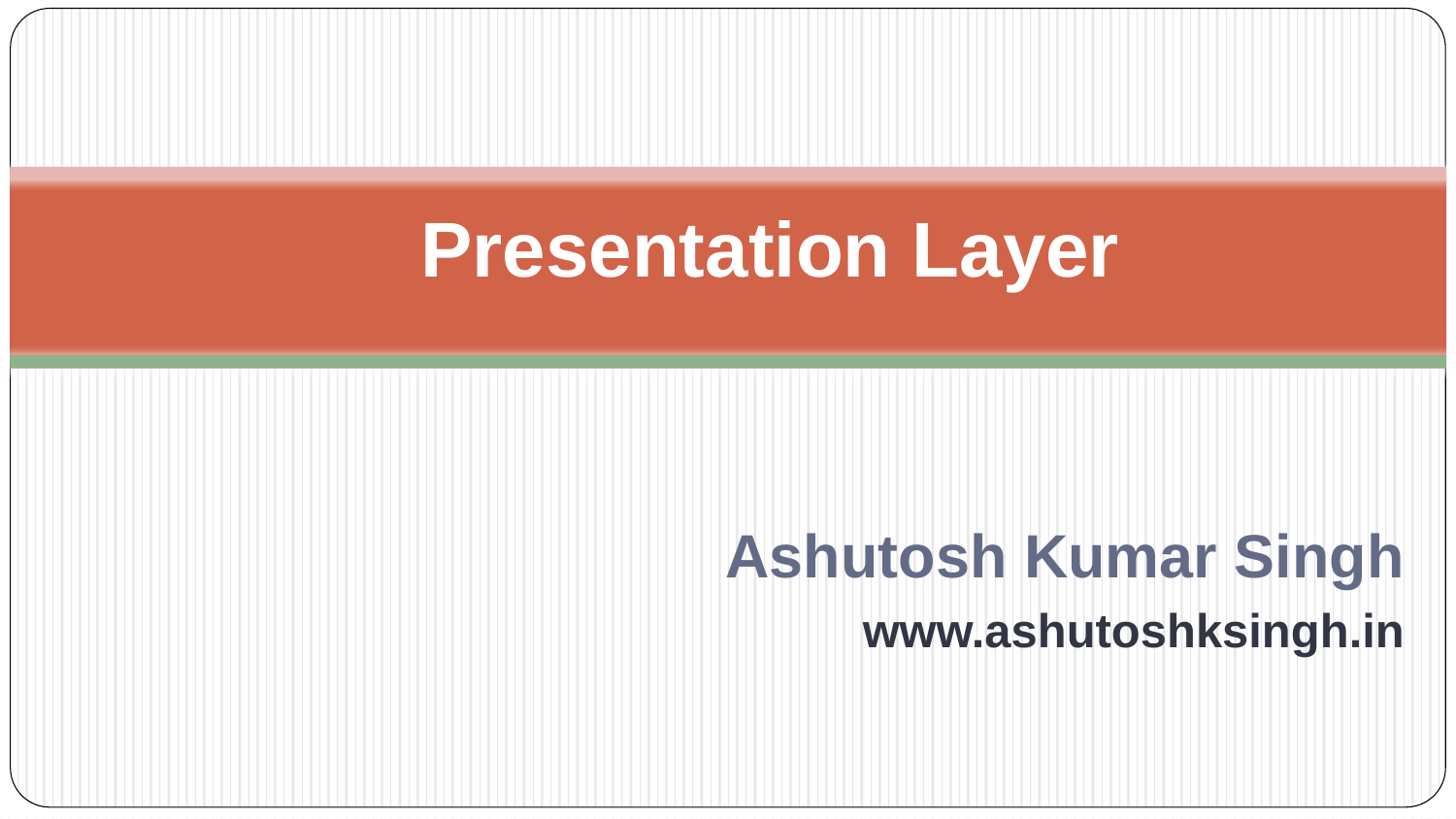

# Presentation Layer
Ashutosh Kumar Singh
www.ashutoshksingh.in